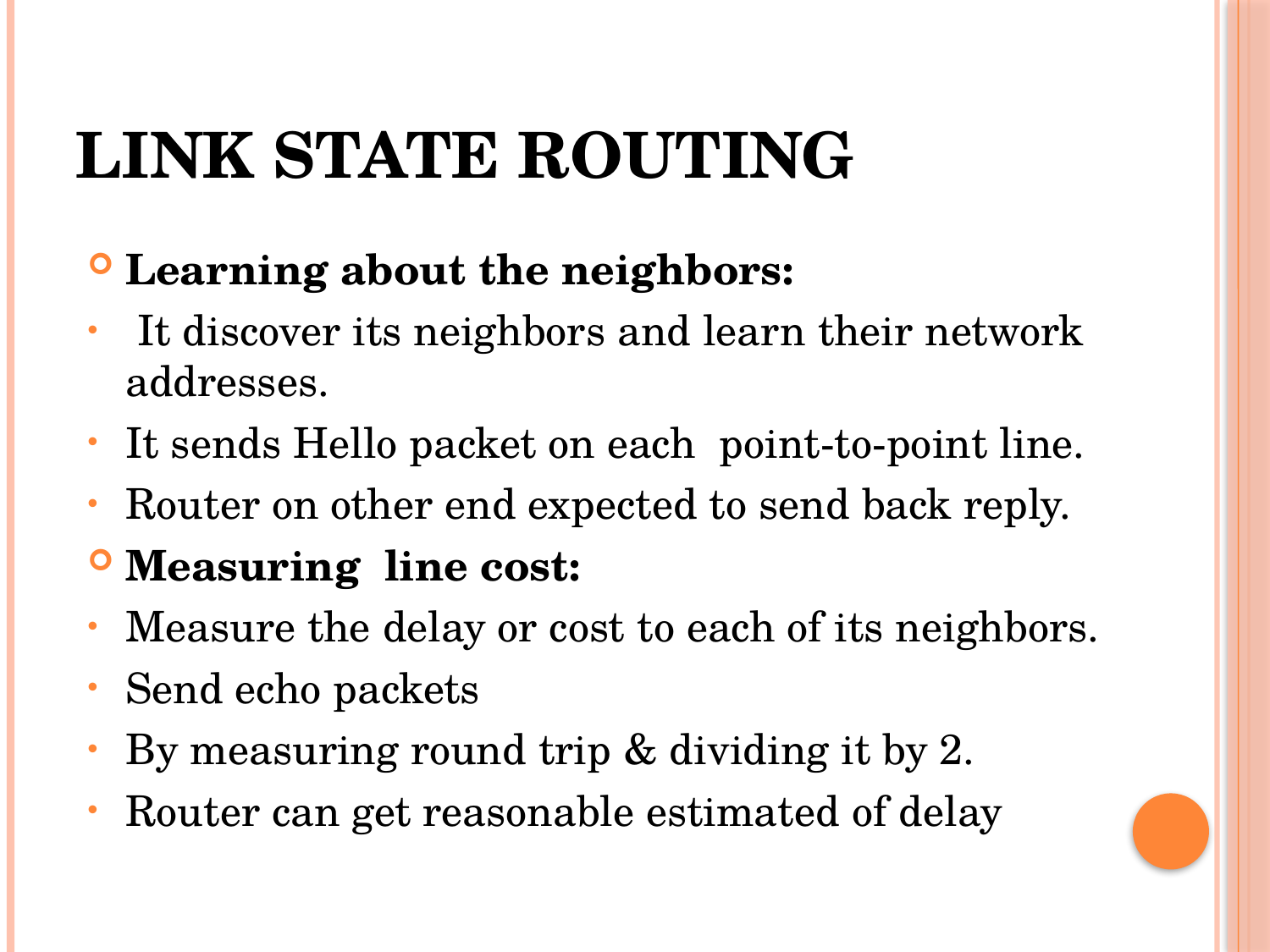

# LINK STATE ROUTING
Learning about the neighbors:
 It discover its neighbors and learn their network addresses.
It sends Hello packet on each  point-to-point line.
Router on other end expected to send back reply.
Measuring  line cost:
Measure the delay or cost to each of its neighbors.
Send echo packets
By measuring round trip & dividing it by 2.
Router can get reasonable estimated of delay